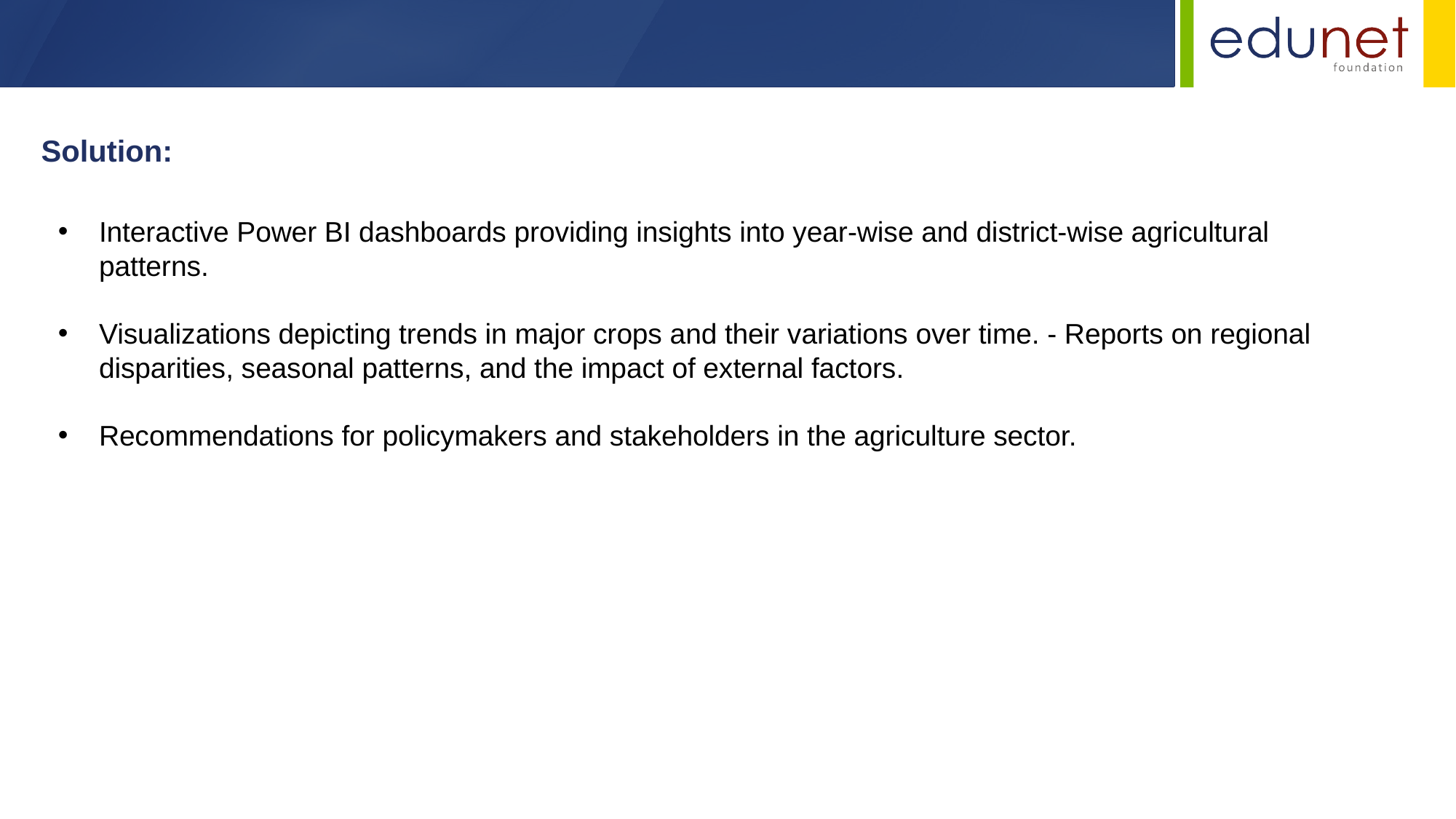

Solution:
Interactive Power BI dashboards providing insights into year-wise and district-wise agricultural patterns.

Visualizations depicting trends in major crops and their variations over time. - Reports on regional disparities, seasonal patterns, and the impact of external factors.

Recommendations for policymakers and stakeholders in the agriculture sector.